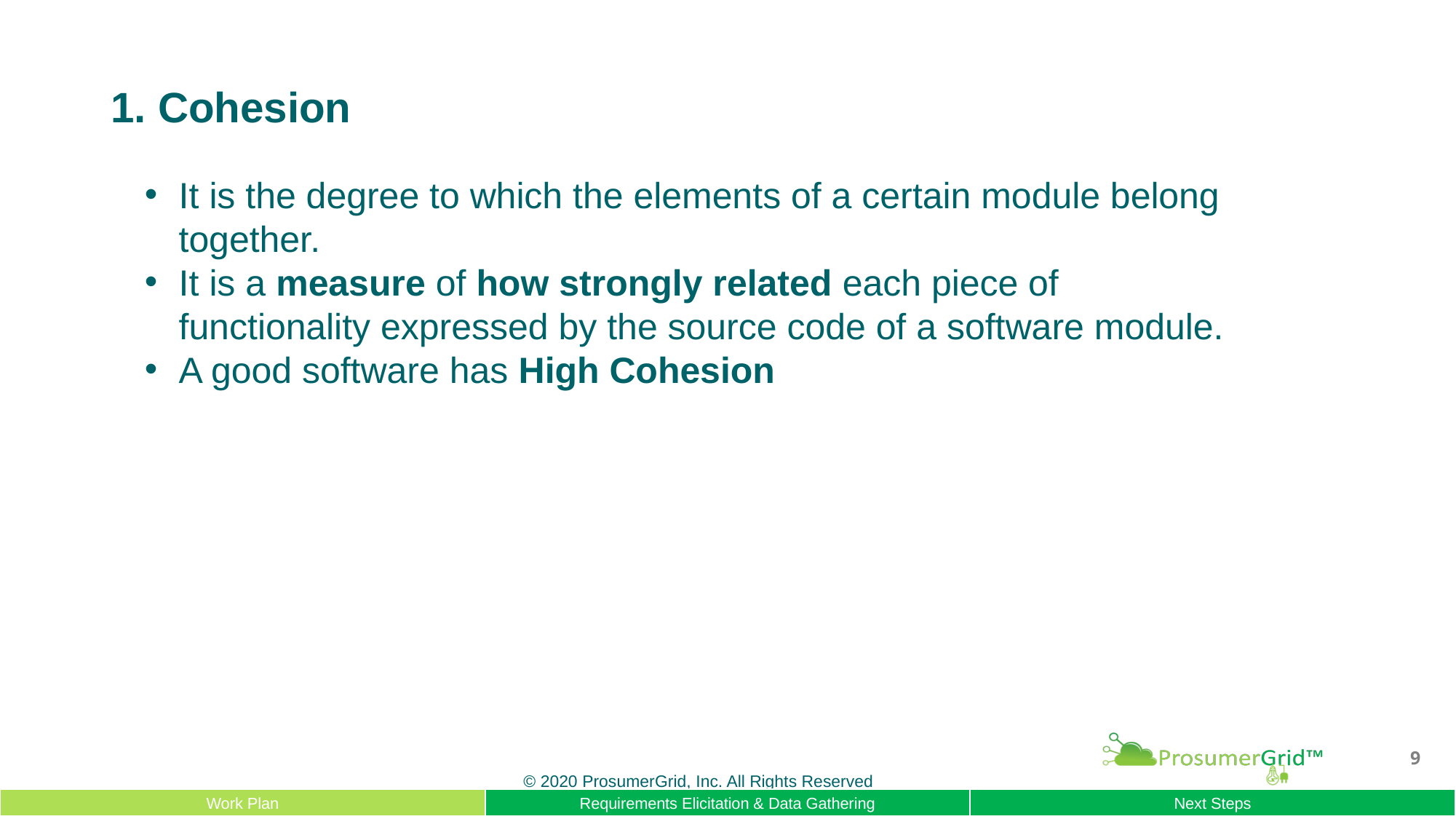

# 1. Cohesion
It is the degree to which the elements of a certain module belong together.
It is a measure of how strongly related each piece of functionality expressed by the source code of a software module.
A good software has High Cohesion
9
| Work Plan | Requirements Elicitation & Data Gathering | Next Steps |
| --- | --- | --- |